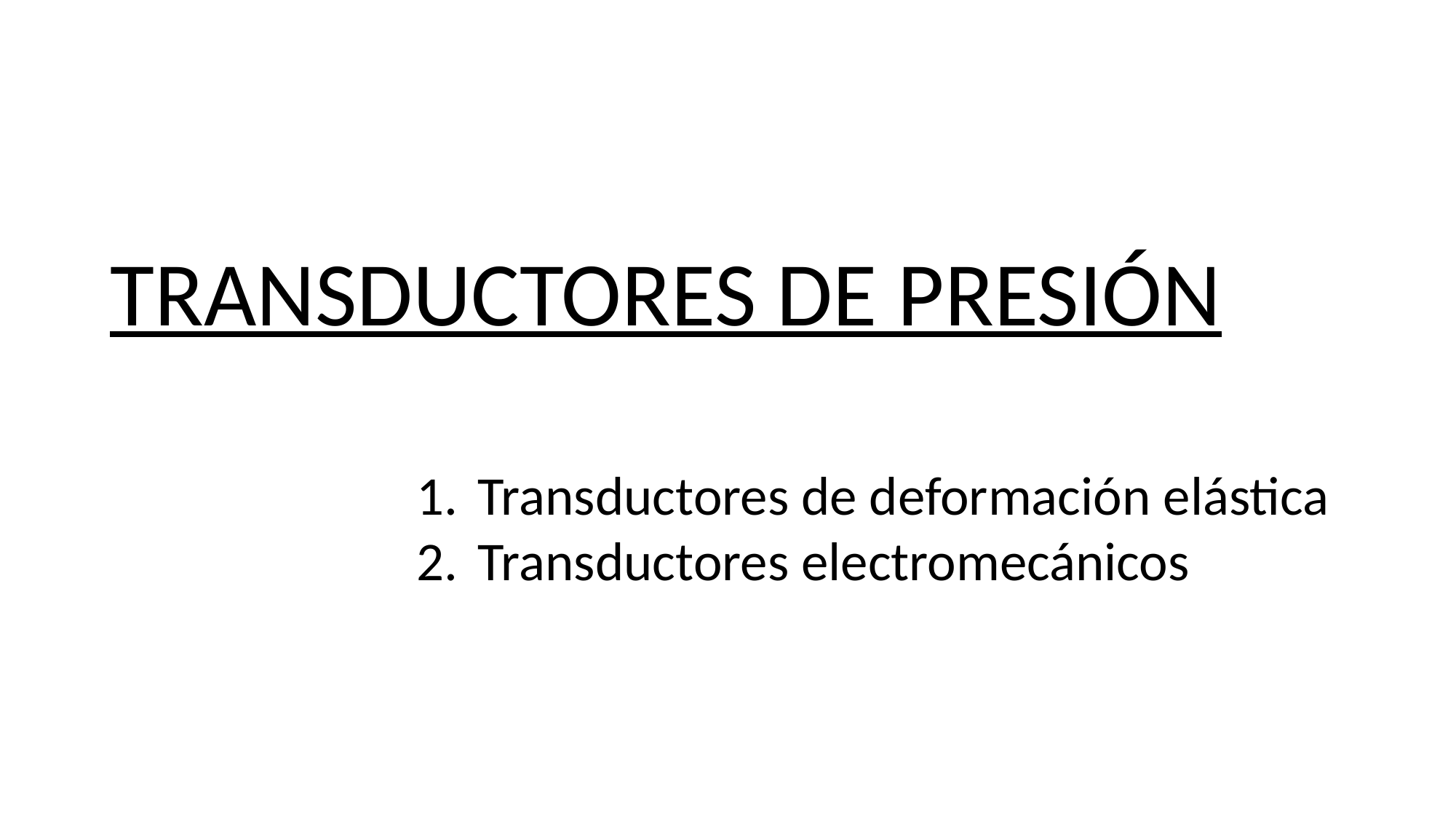

# TRANSDUCTORES DE PRESIÓN
Transductores de deformación elástica
Transductores electromecánicos